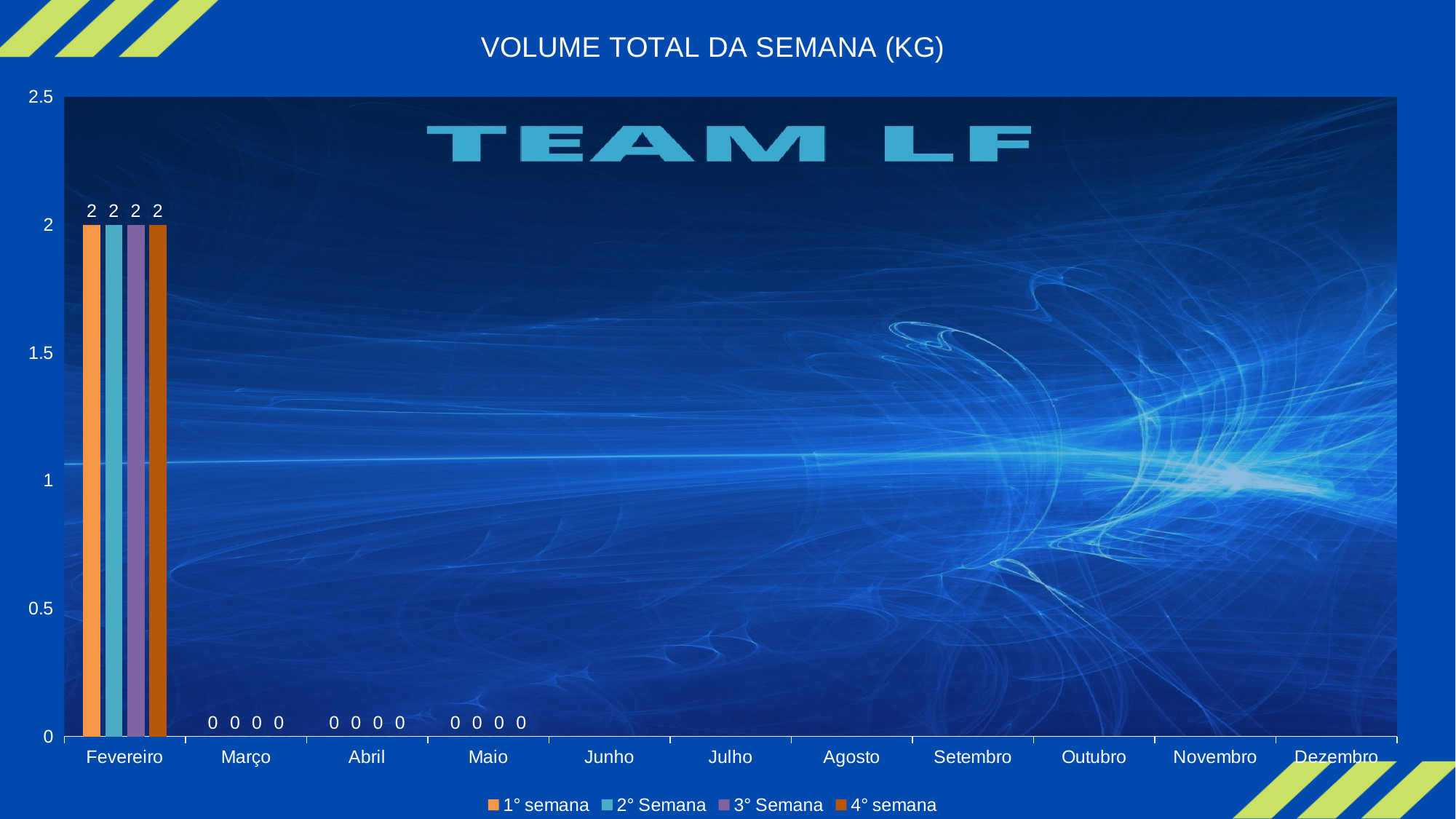

### Chart: VOLUME TOTAL DA SEMANA (KG)

| Category | 1° semana | 2° Semana | 3° Semana | 4° semana |
|---|---|---|---|---|
| Fevereiro | 2.0 | 2.0 | 2.0 | 2.0 |
| Março | 0.0 | 0.0 | 0.0 | 0.0 |
| Abril | 0.0 | 0.0 | 0.0 | 0.0 |
| Maio | 0.0 | 0.0 | 0.0 | 0.0 |
| Junho | None | None | None | None |
| Julho | None | None | None | None |
| Agosto | None | None | None | None |
| Setembro | None | None | None | None |
| Outubro | None | None | None | None |
| Novembro | None | None | None | None |
| Dezembro | None | None | None | None |